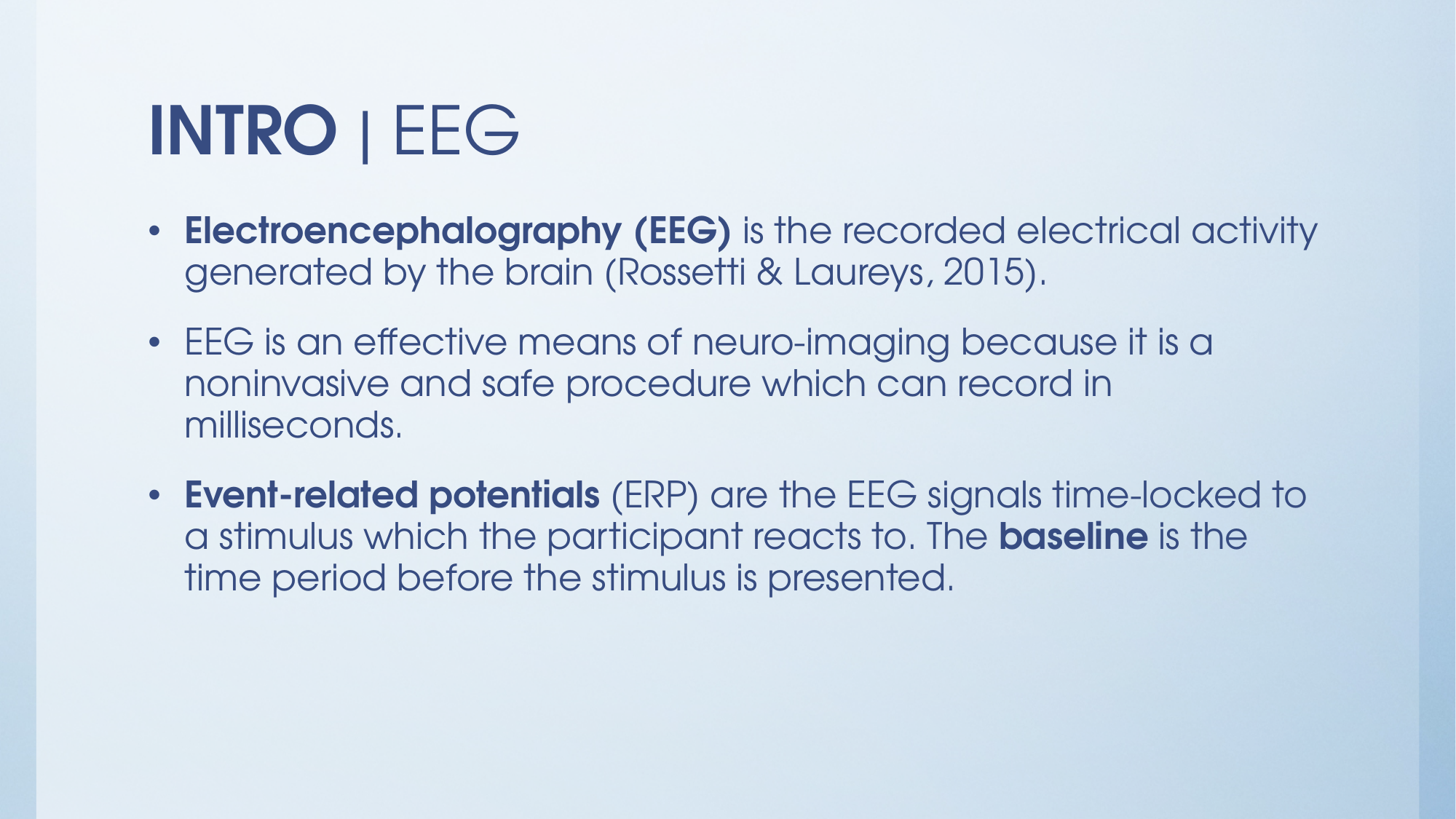

# INTRO | EEG
Electroencephalography (EEG) is the recorded electrical activity generated by the brain (Rossetti & Laureys, 2015).
EEG is an effective means of neuro-imaging because it is a noninvasive and safe procedure which can record in milliseconds.
Event-related potentials (ERP) are the EEG signals time-locked to a stimulus which the participant reacts to. The baseline is the time period before the stimulus is presented.